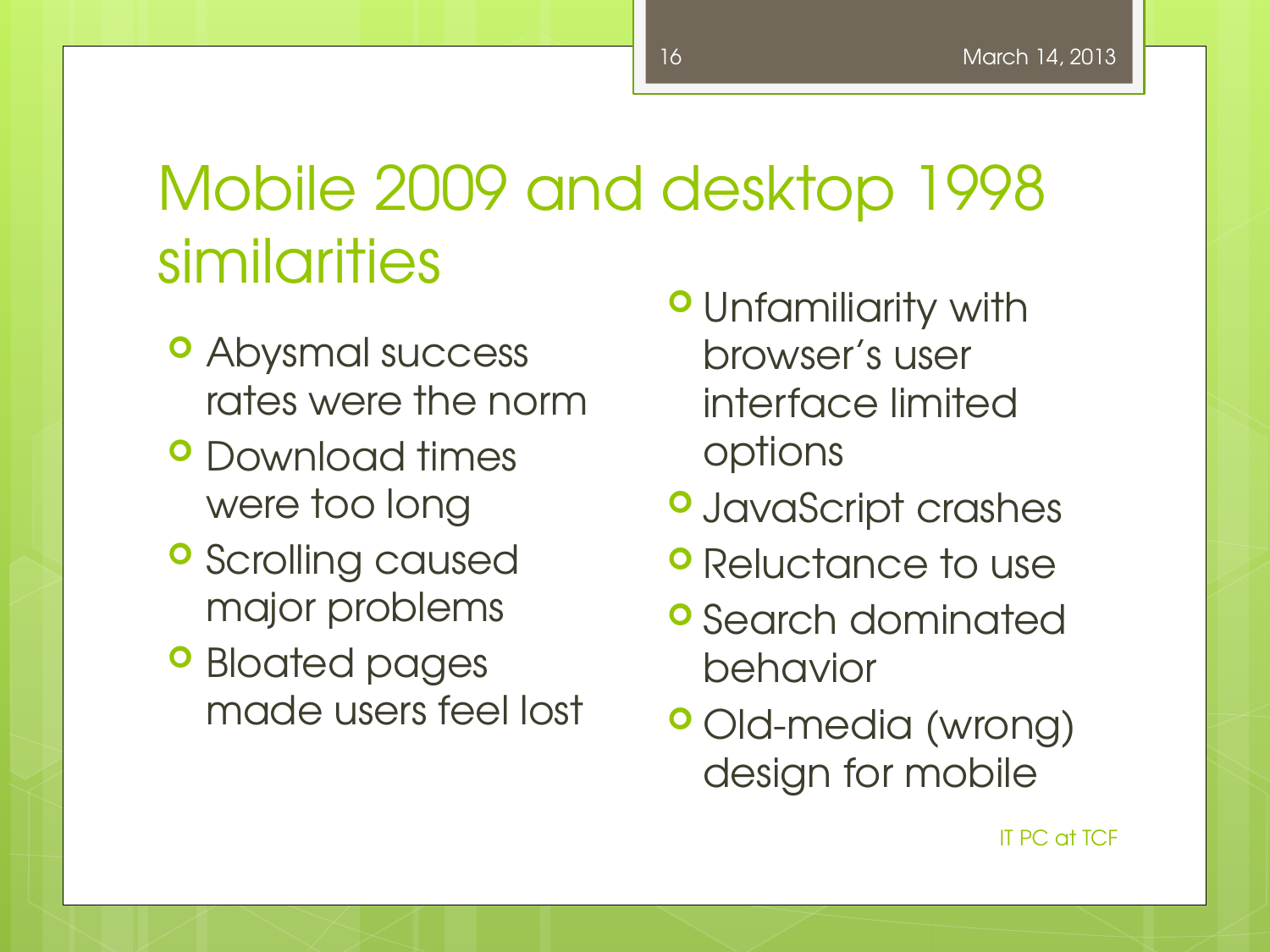

16
March 14, 2013
# Mobile 2009 and desktop 1998 similarities
Unfamiliarity with browser’s user interface limited options
JavaScript crashes
Reluctance to use
Search dominated behavior
Old-media (wrong) design for mobile
Abysmal success rates were the norm
Download times were too long
Scrolling caused major problems
Bloated pages made users feel lost

IT PC at TCF